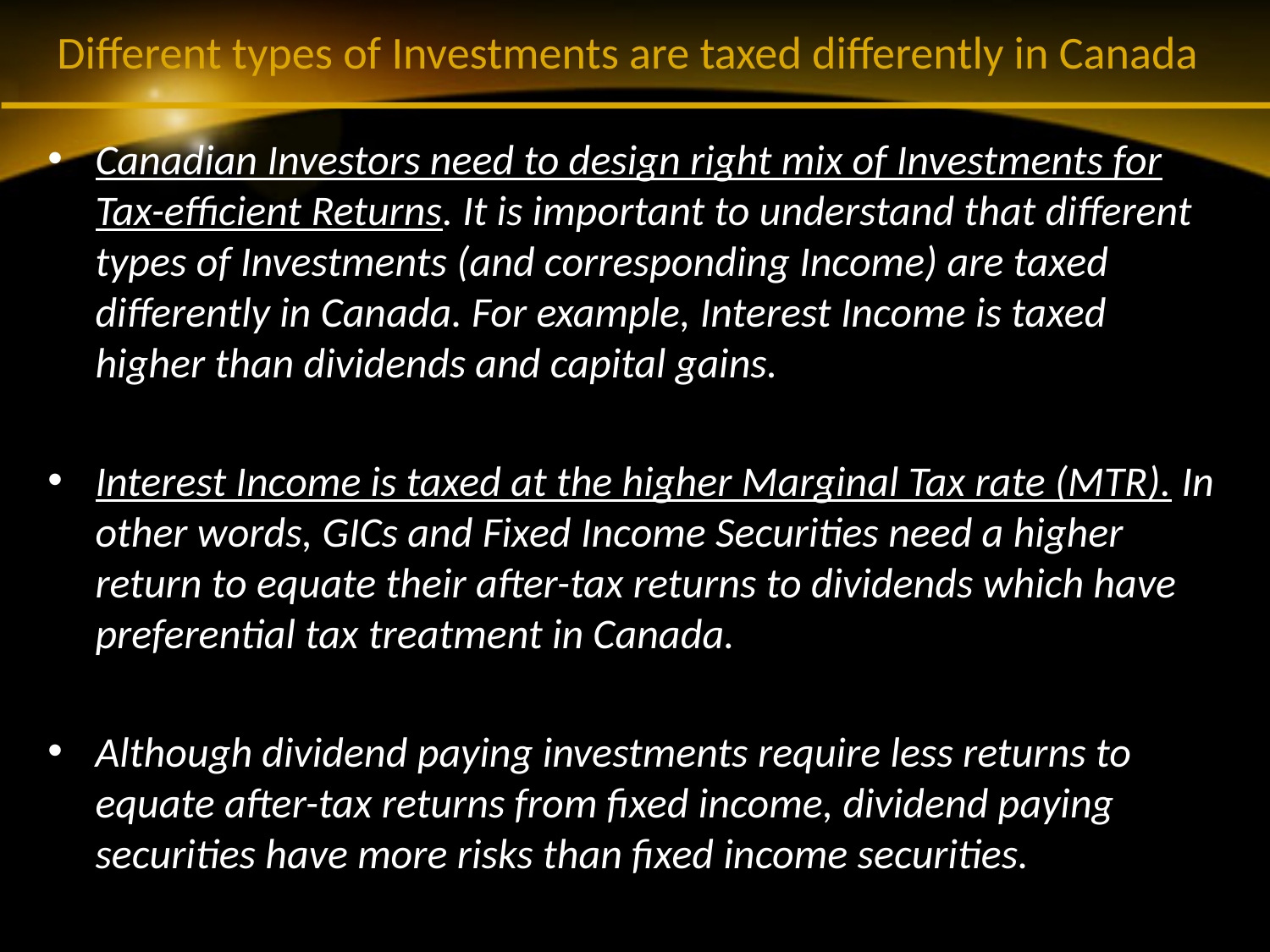

# Different types of Investments are taxed differently in Canada

Canadian Investors need to design right mix of Investments for Tax-efficient Returns. It is important to understand that different types of Investments (and corresponding Income) are taxed differently in Canada. For example, Interest Income is taxed higher than dividends and capital gains.

Interest Income is taxed at the higher Marginal Tax rate (MTR). In other words, GICs and Fixed Income Securities need a higher return to equate their after-tax returns to dividends which have preferential tax treatment in Canada.

Although dividend paying investments require less returns to equate after-tax returns from fixed income, dividend paying securities have more risks than fixed income securities.